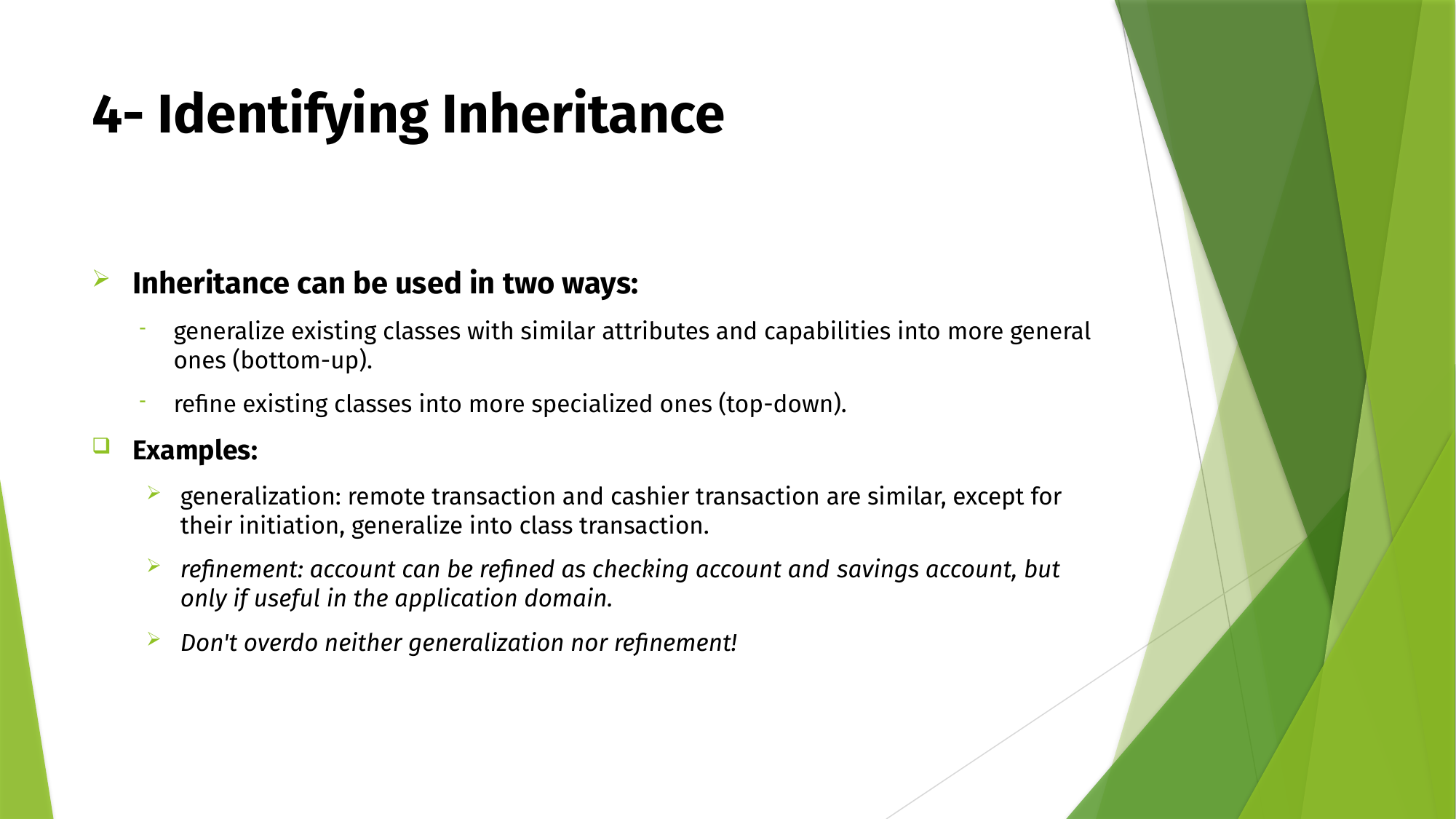

# 4- Identifying Inheritance
Inheritance can be used in two ways:
generalize existing classes with similar attributes and capabilities into more general ones (bottom-up).
refine existing classes into more specialized ones (top-down).
Examples:
generalization: remote transaction and cashier transaction are similar, except for their initiation, generalize into class transaction.
refinement: account can be refined as checking account and savings account, but only if useful in the application domain.
Don't overdo neither generalization nor refinement!